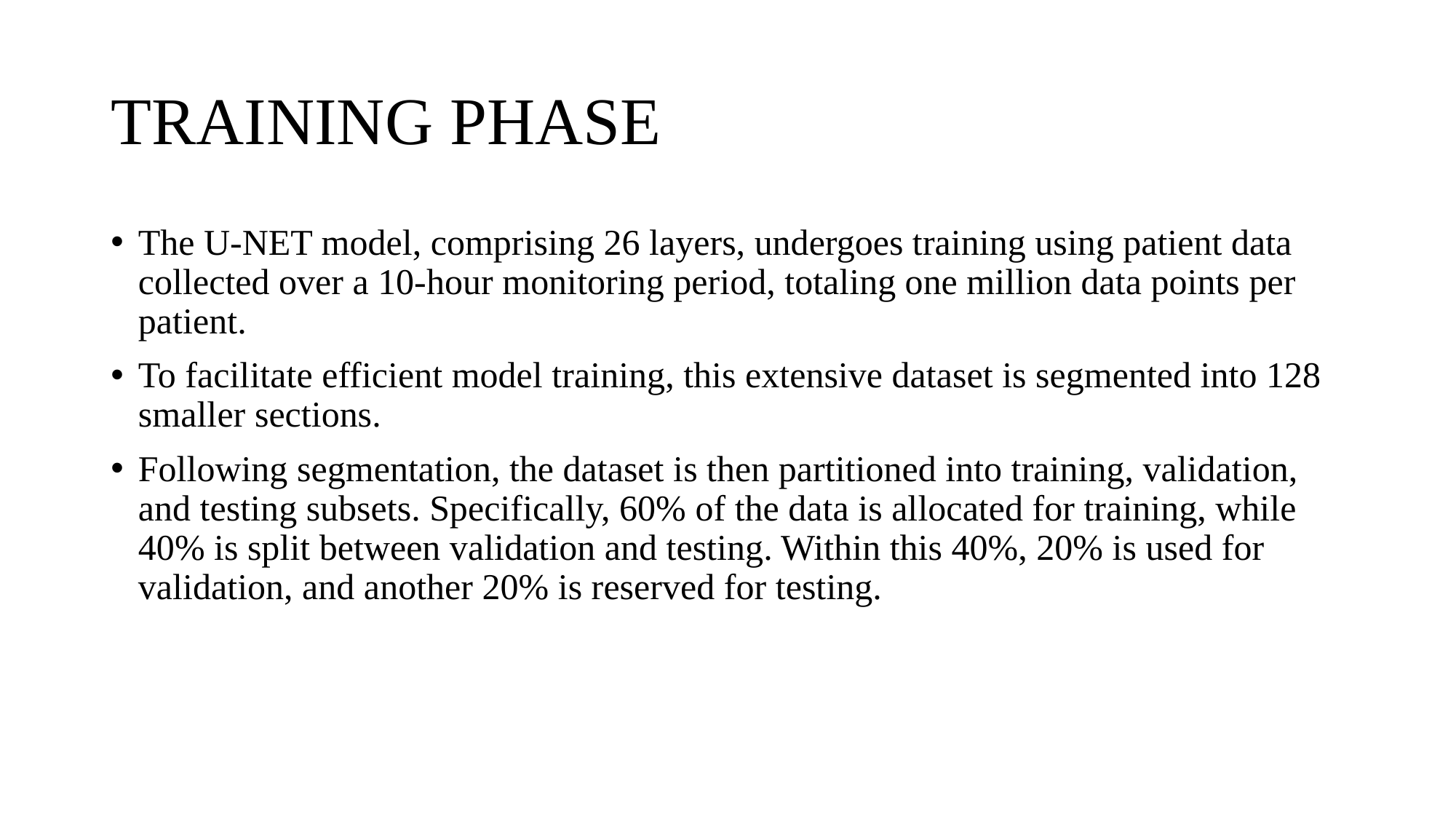

# TRAINING PHASE
The U-NET model, comprising 26 layers, undergoes training using patient data collected over a 10-hour monitoring period, totaling one million data points per patient.
To facilitate efficient model training, this extensive dataset is segmented into 128 smaller sections.
Following segmentation, the dataset is then partitioned into training, validation, and testing subsets. Specifically, 60% of the data is allocated for training, while 40% is split between validation and testing. Within this 40%, 20% is used for validation, and another 20% is reserved for testing.